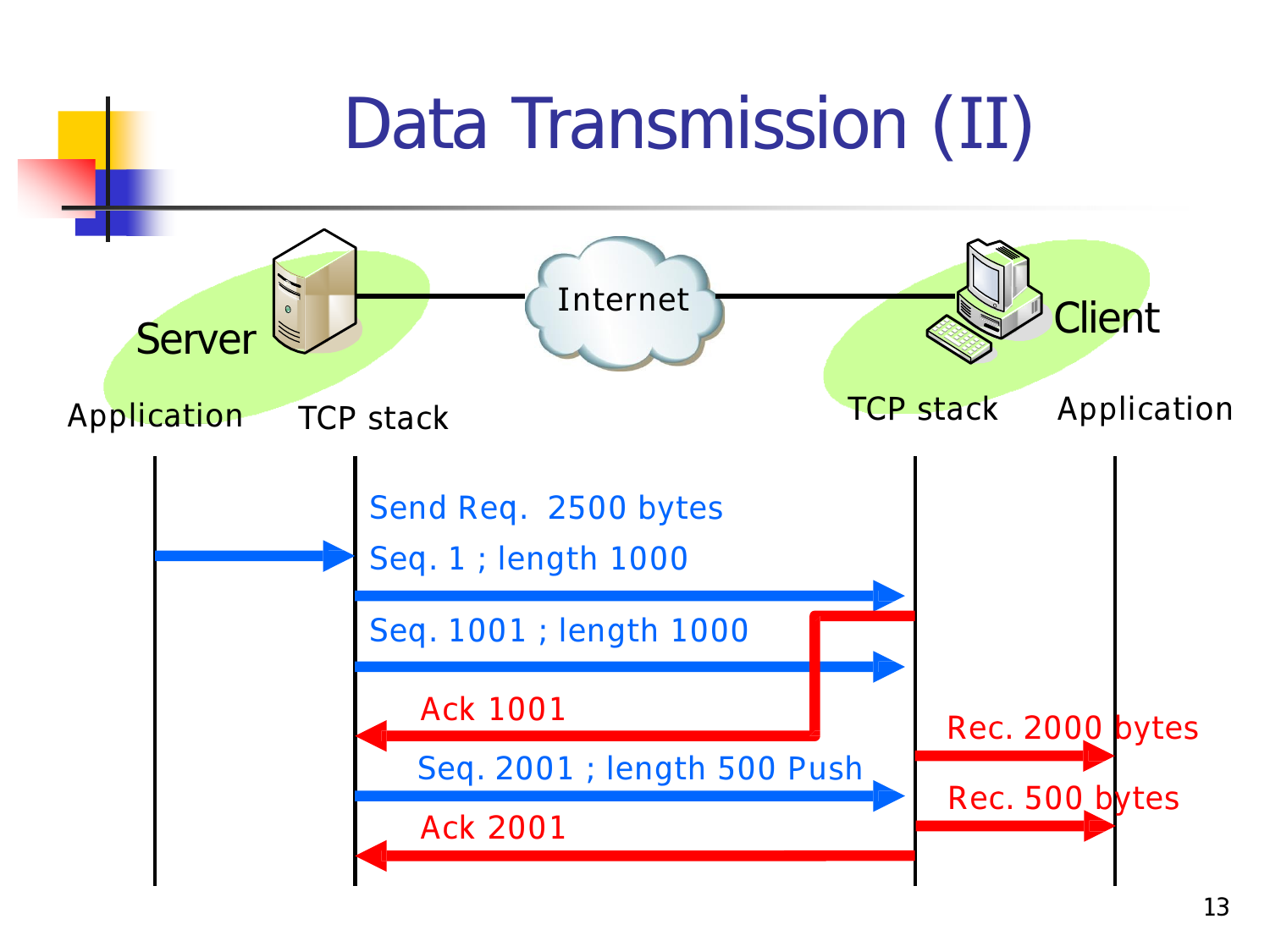

# Data Transmission (II)

Internet

Client

Server
Application

TCP stack
Application
TCP stack

Send Req.  2500 bytes
Seq. 1 ; length 1000

Seq. 1001 ; length 1000

Ack 1001
Seq. 2001 ; length 500 Push
Ack 2001
Rec. 2000 bytes

Rec. 500 bytes

13